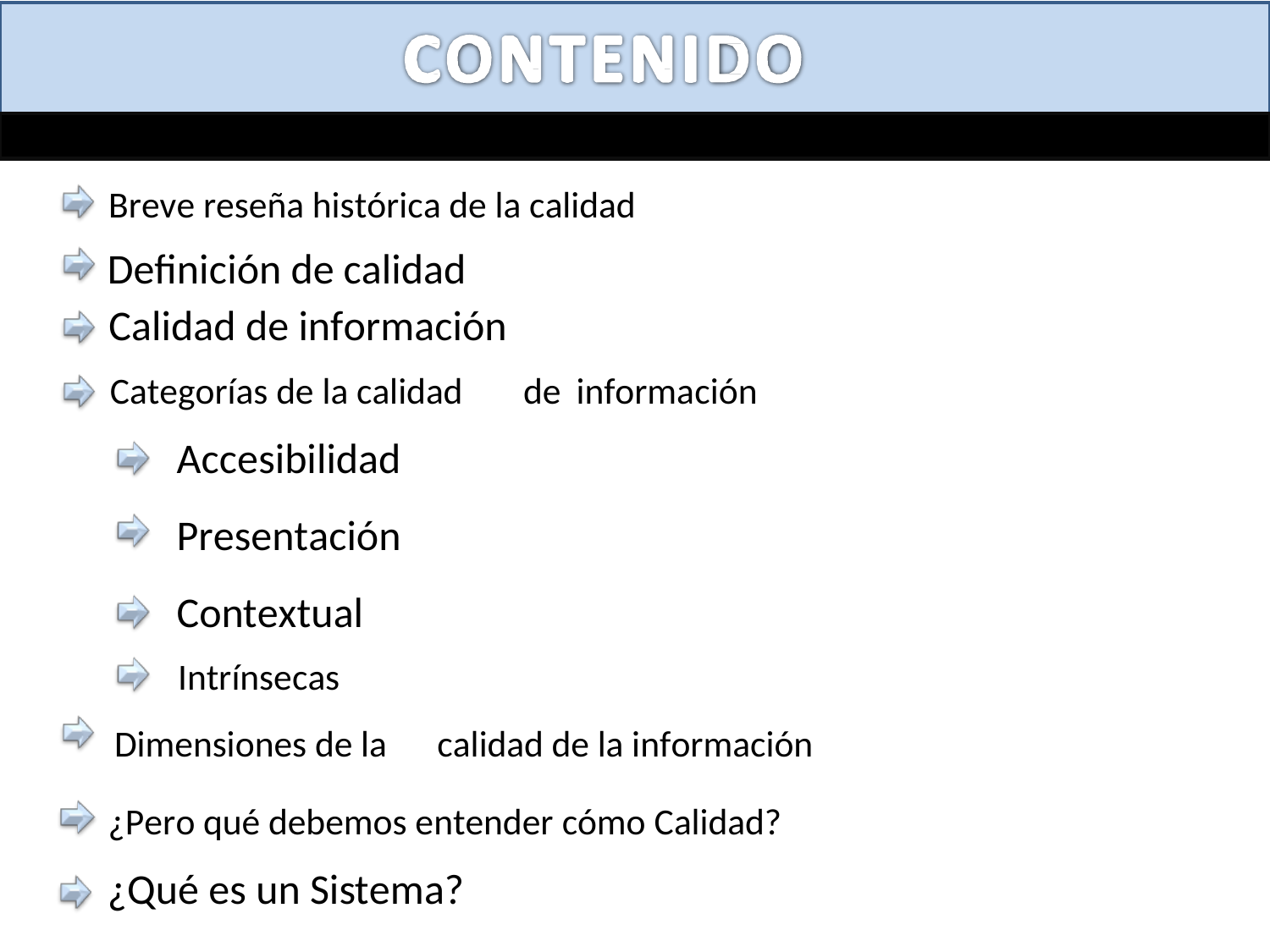

Breve reseña histórica de la calidad
Definición de calidad
Calidad de información

Categorías de la calidad
Accesibilidad
Presentación
Contextual
Intrínsecas
de
información

Dimensiones de la
calidad de la información

¿Pero qué debemos entender cómo Calidad?
¿Qué es un Sistema?